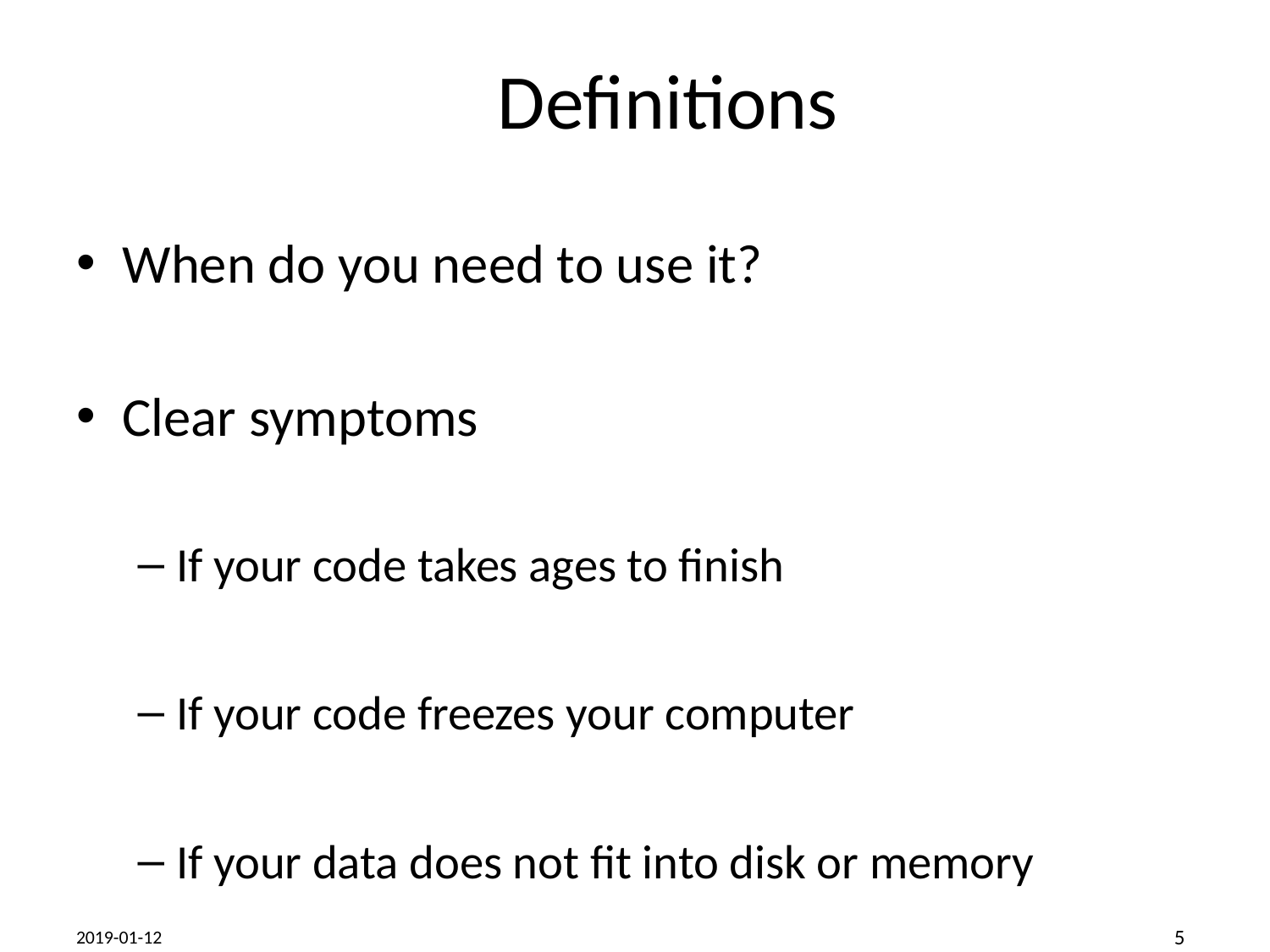

# Definitions
When do you need to use it?

Clear symptoms

If your code takes ages to finish

If your code freezes your computer

If your data does not fit into disk or memory

2019-01-12
5